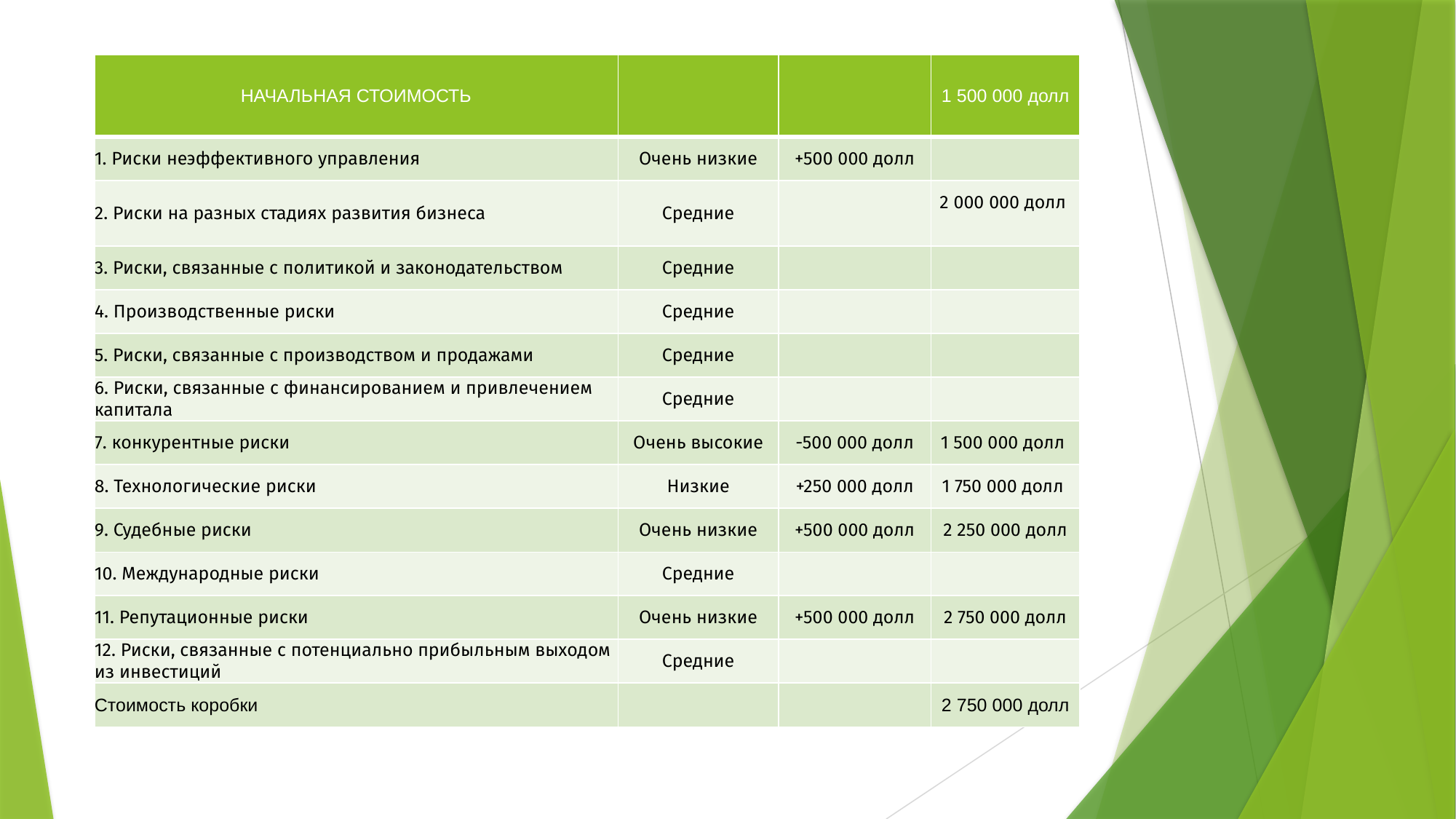

| НАЧАЛЬНАЯ СТОИМОСТЬ |  |  | 1 500 000 долл |
| --- | --- | --- | --- |
| 1. Риски неэффективного управления | Очень низкие | +500 000 долл |  |
| 2. Риски на разных стадиях развития бизнеса | Средние |  | 2 000 000 долл |
| 3. Риски, связанные с политикой и законодательством | Средние |  |  |
| 4. Производственные риски | Средние |  |  |
| 5. Риски, связанные с производством и продажами | Средние |  |  |
| 6. Риски, связанные с финансированием и привлечением капитала | Средние |  |  |
| 7. конкурентные риски | Очень высокие | -500 000 долл | 1 500 000 долл |
| 8. Технологические риски | Низкие | +250 000 долл | 1 750 000 долл |
| 9. Судебные риски | Очень низкие | +500 000 долл | 2 250 000 долл |
| 10. Международные риски | Средние |  |  |
| 11. Репутационные риски | Очень низкие | +500 000 долл | 2 750 000 долл |
| 12. Риски, связанные с потенциально прибыльным выходом из инвестиций | Средние |  |  |
| Стоимость коробки |  |  | 2 750 000 долл |